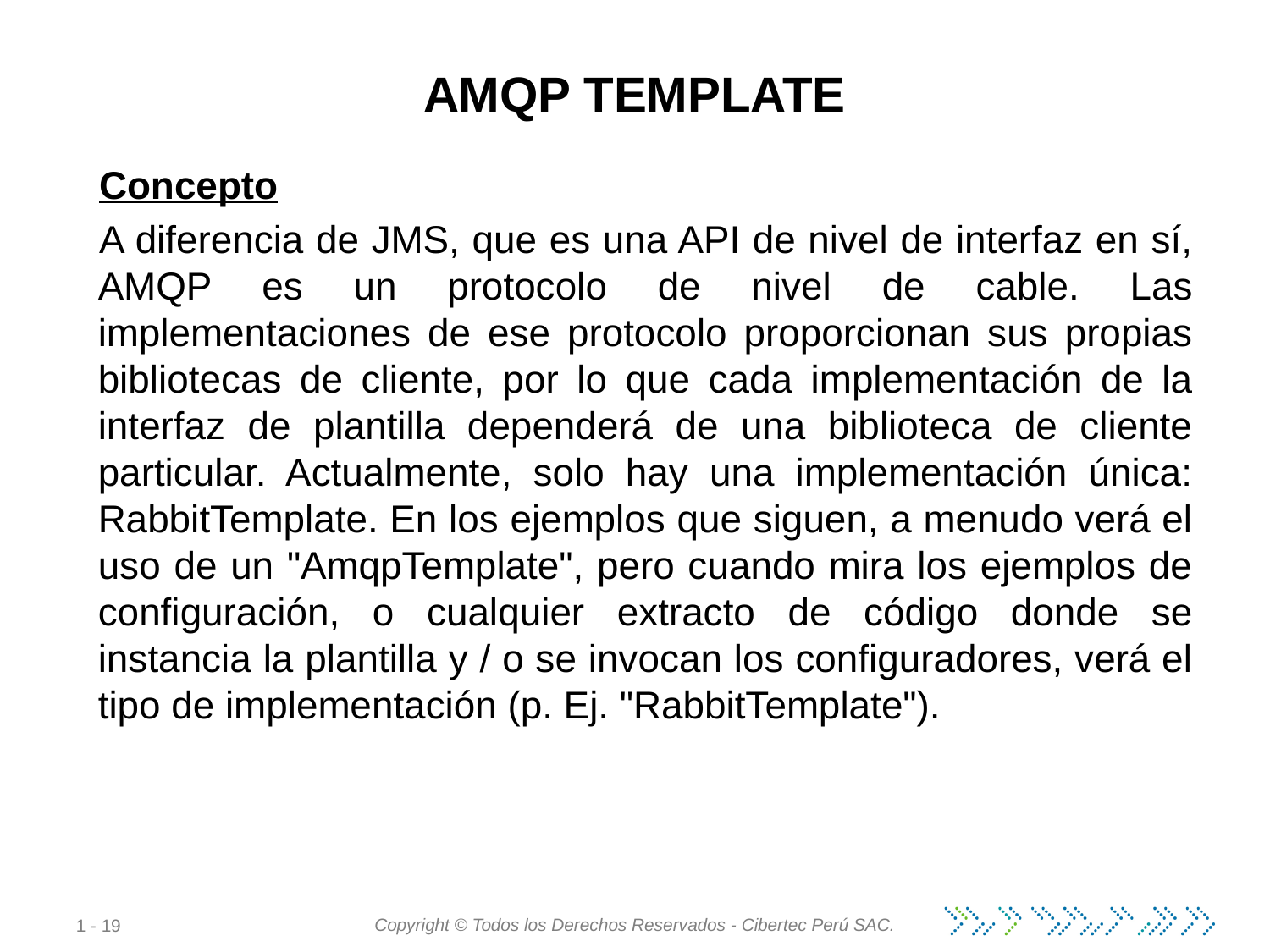

# AMQP TEMPLATE
Concepto
A diferencia de JMS, que es una API de nivel de interfaz en sí, AMQP es un protocolo de nivel de cable. Las implementaciones de ese protocolo proporcionan sus propias bibliotecas de cliente, por lo que cada implementación de la interfaz de plantilla dependerá de una biblioteca de cliente particular. Actualmente, solo hay una implementación única: RabbitTemplate. En los ejemplos que siguen, a menudo verá el uso de un "AmqpTemplate", pero cuando mira los ejemplos de configuración, o cualquier extracto de código donde se instancia la plantilla y / o se invocan los configuradores, verá el tipo de implementación (p. Ej. "RabbitTemplate").